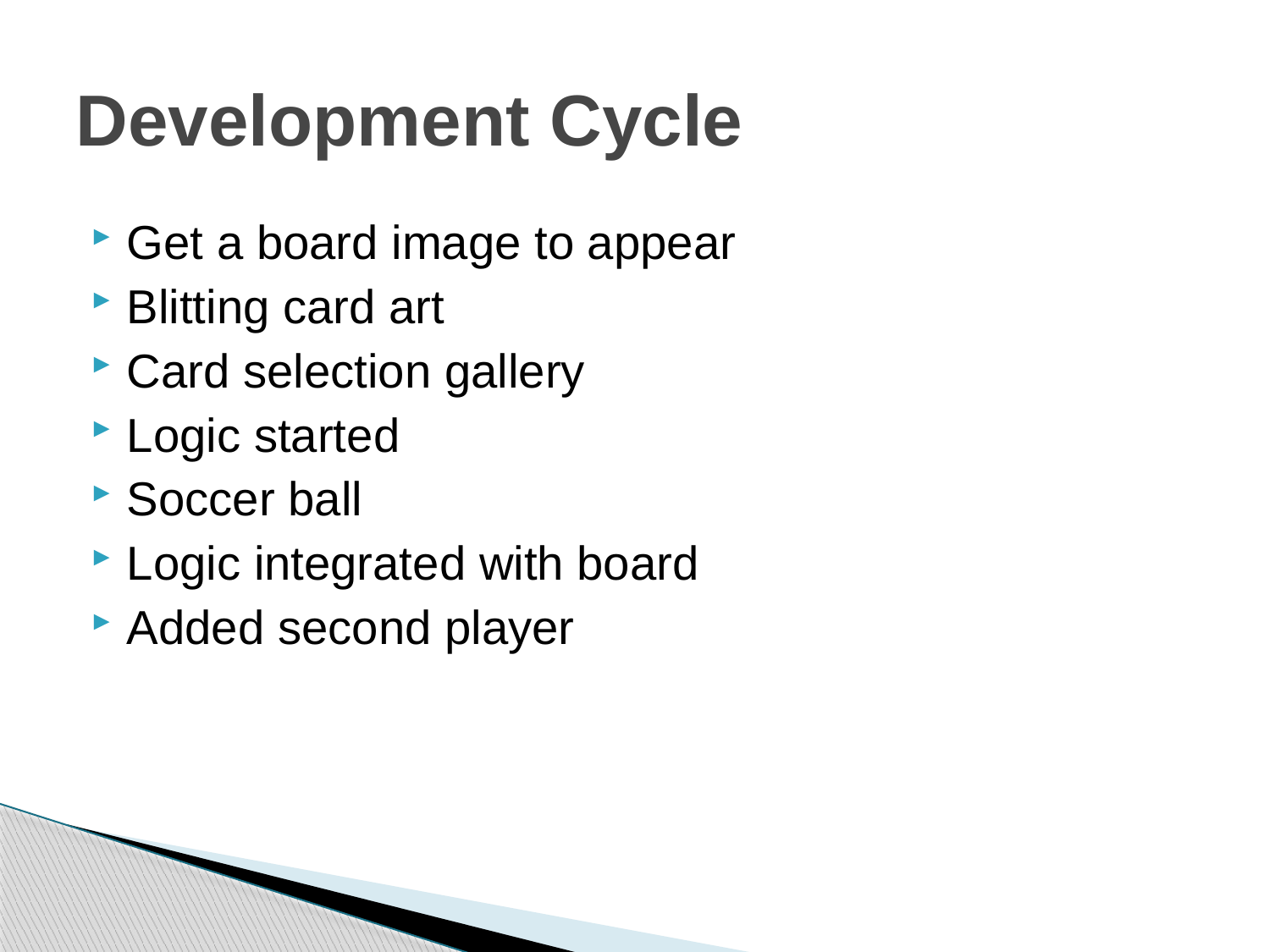

# Development Cycle
Get a board image to appear
Blitting card art
Card selection gallery
Logic started
Soccer ball
Logic integrated with board
Added second player